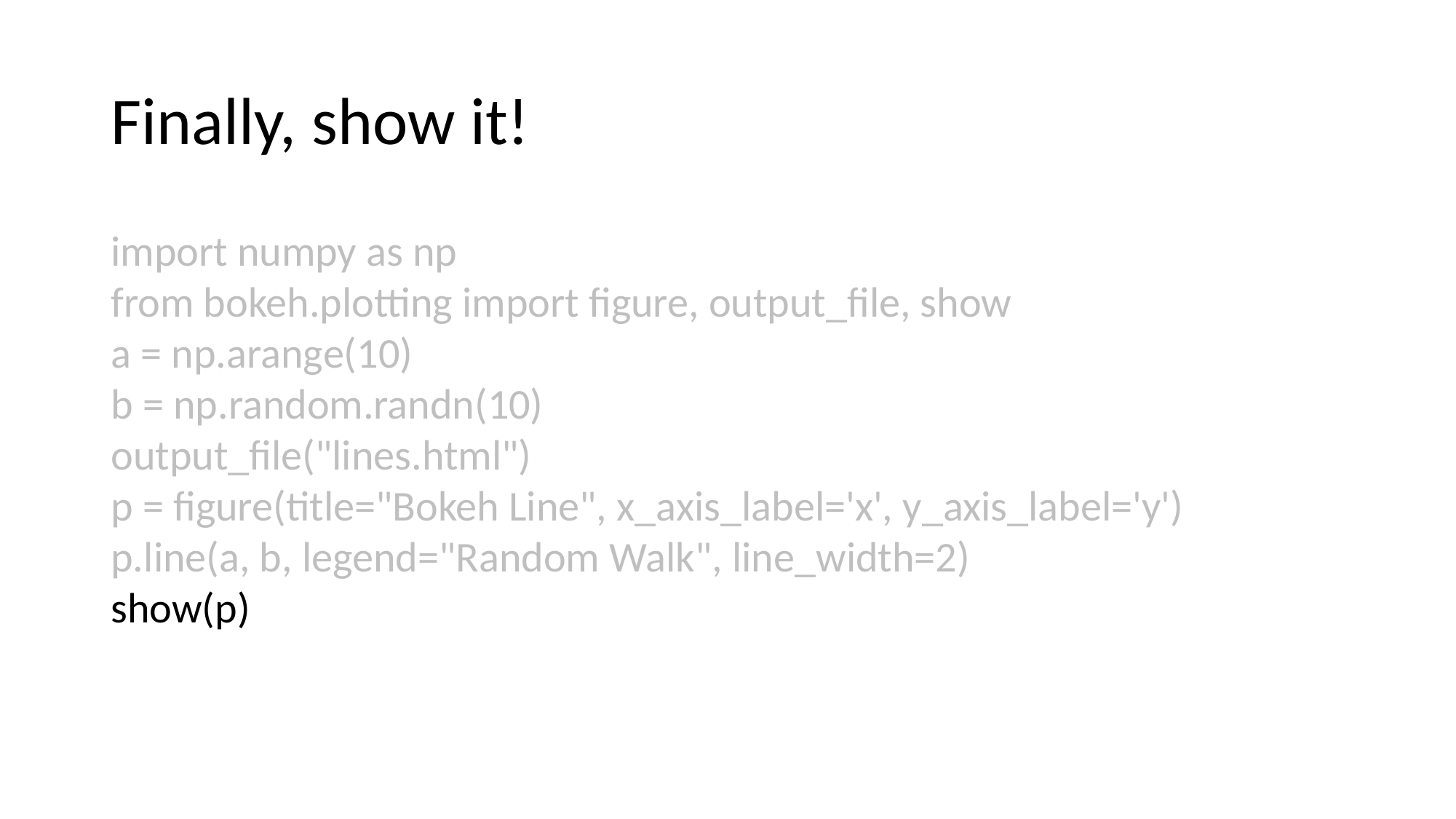

# Finally, show it!
import numpy as np
from bokeh.plotting import figure, output_file, show
a = np.arange(10)
b = np.random.randn(10)
output_file("lines.html")
p = figure(title="Bokeh Line", x_axis_label='x', y_axis_label='y')
p.line(a, b, legend="Random Walk", line_width=2)
show(p)